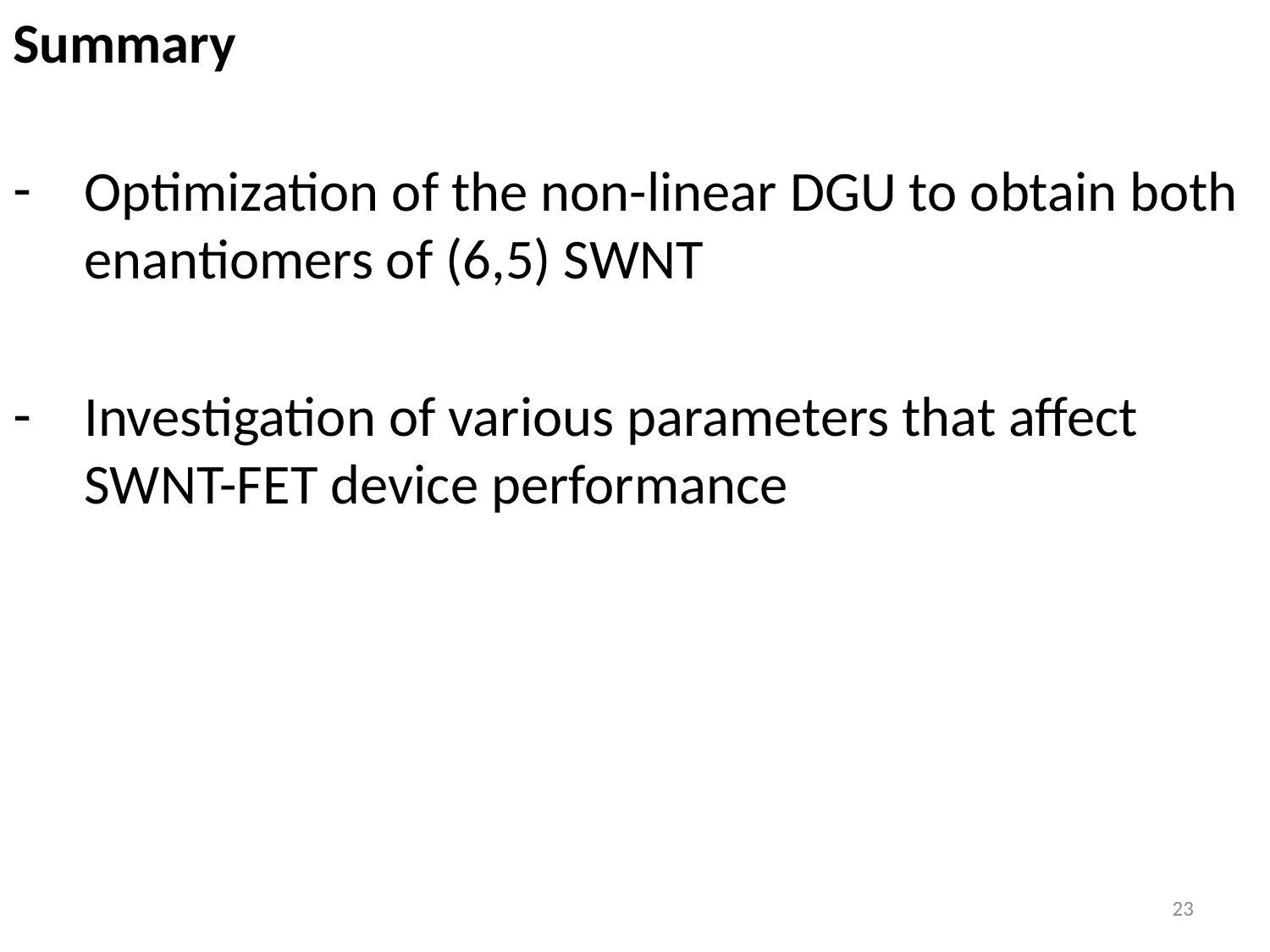

Summary

Optimization of the non-linear DGU to obtain both enantiomers of (6,5) SWNT

Investigation of various parameters that affect SWNT-FET device performance
23